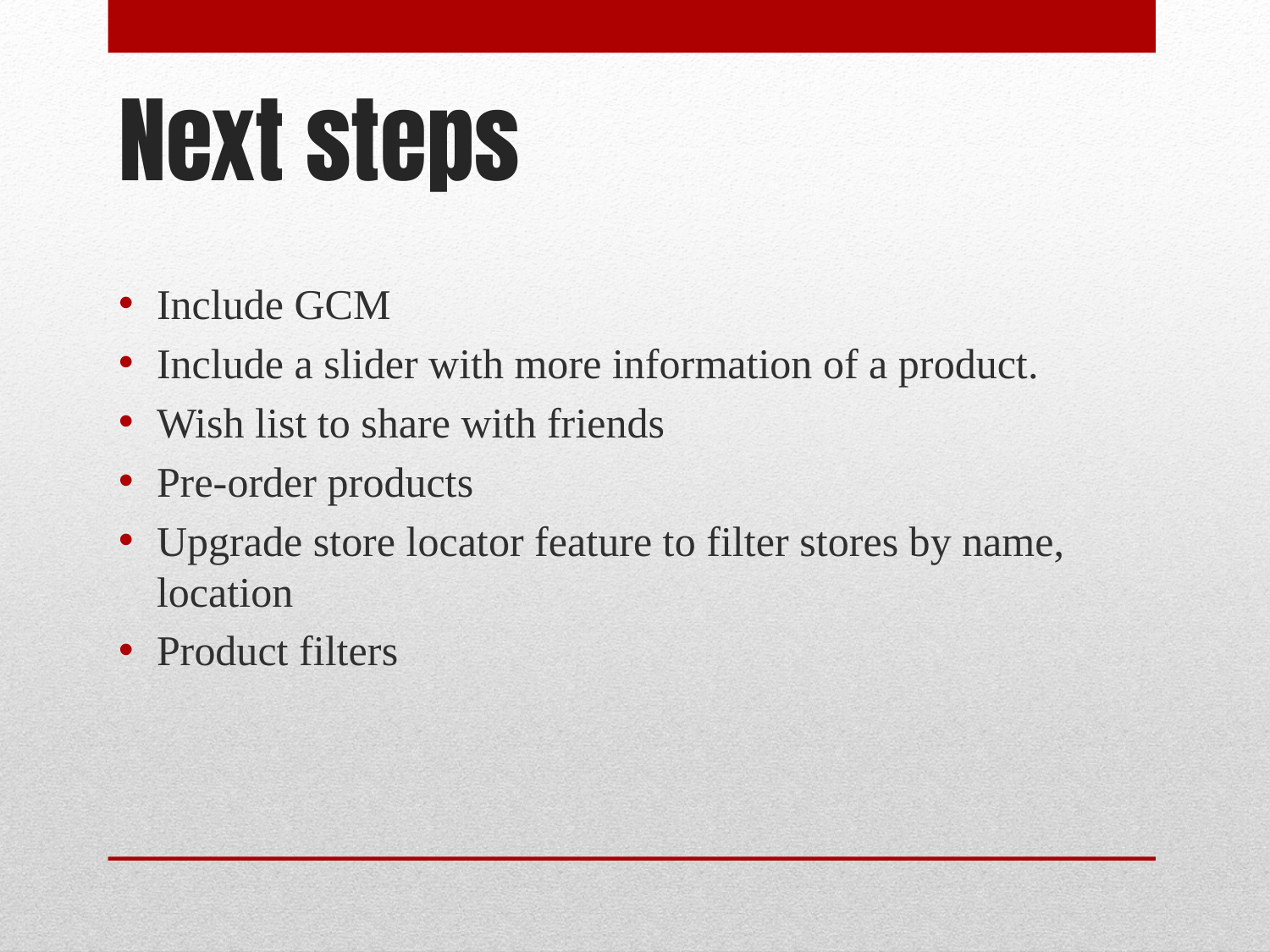

# Next steps
Include GCM
Include a slider with more information of a product.
Wish list to share with friends
Pre-order products
Upgrade store locator feature to filter stores by name, location
Product filters